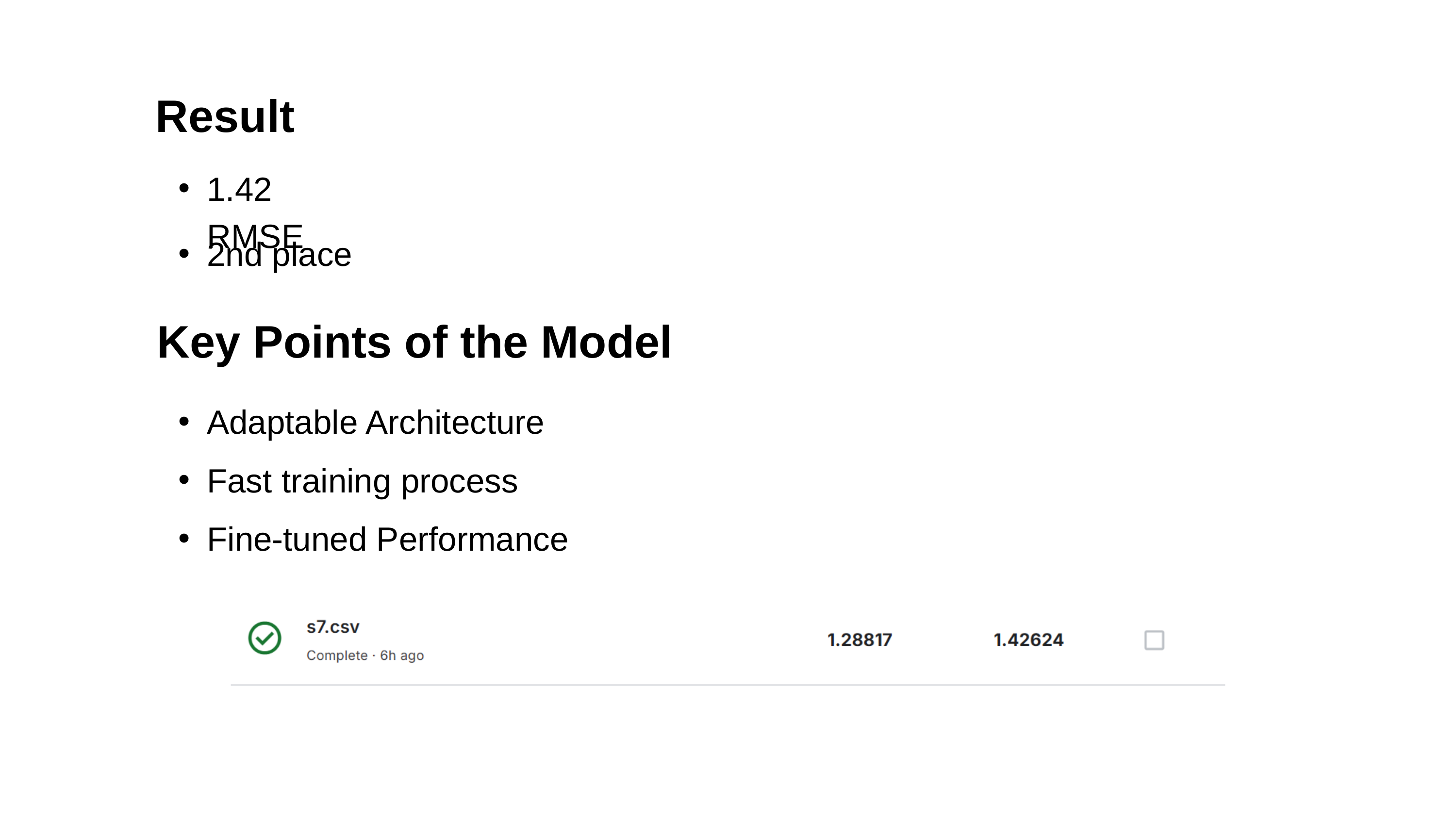

Result
1.42 RMSE
2nd place
Key Points of the Model
Adaptable Architecture
Fast training process
Fine-tuned Performance